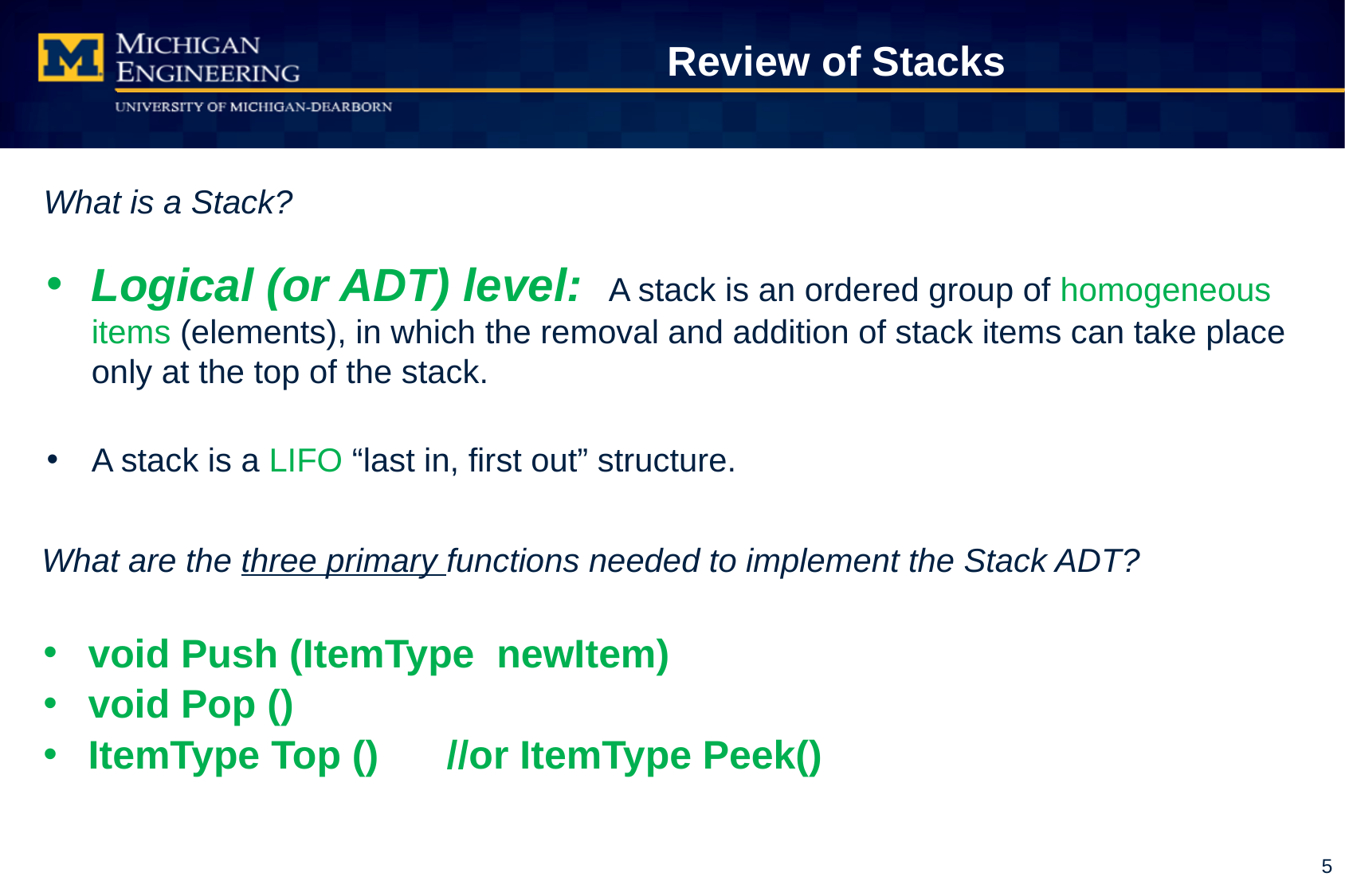

# Review of Stacks
What is a Stack?
Logical (or ADT) level:  A stack is an ordered group of homogeneous items (elements), in which the removal and addition of stack items can take place only at the top of the stack.

A stack is a LIFO “last in, first out” structure.

What are the three primary functions needed to implement the Stack ADT?

void Push (ItemType  newItem)
void Pop ()
ItemType Top ()	//or ItemType Peek()
5